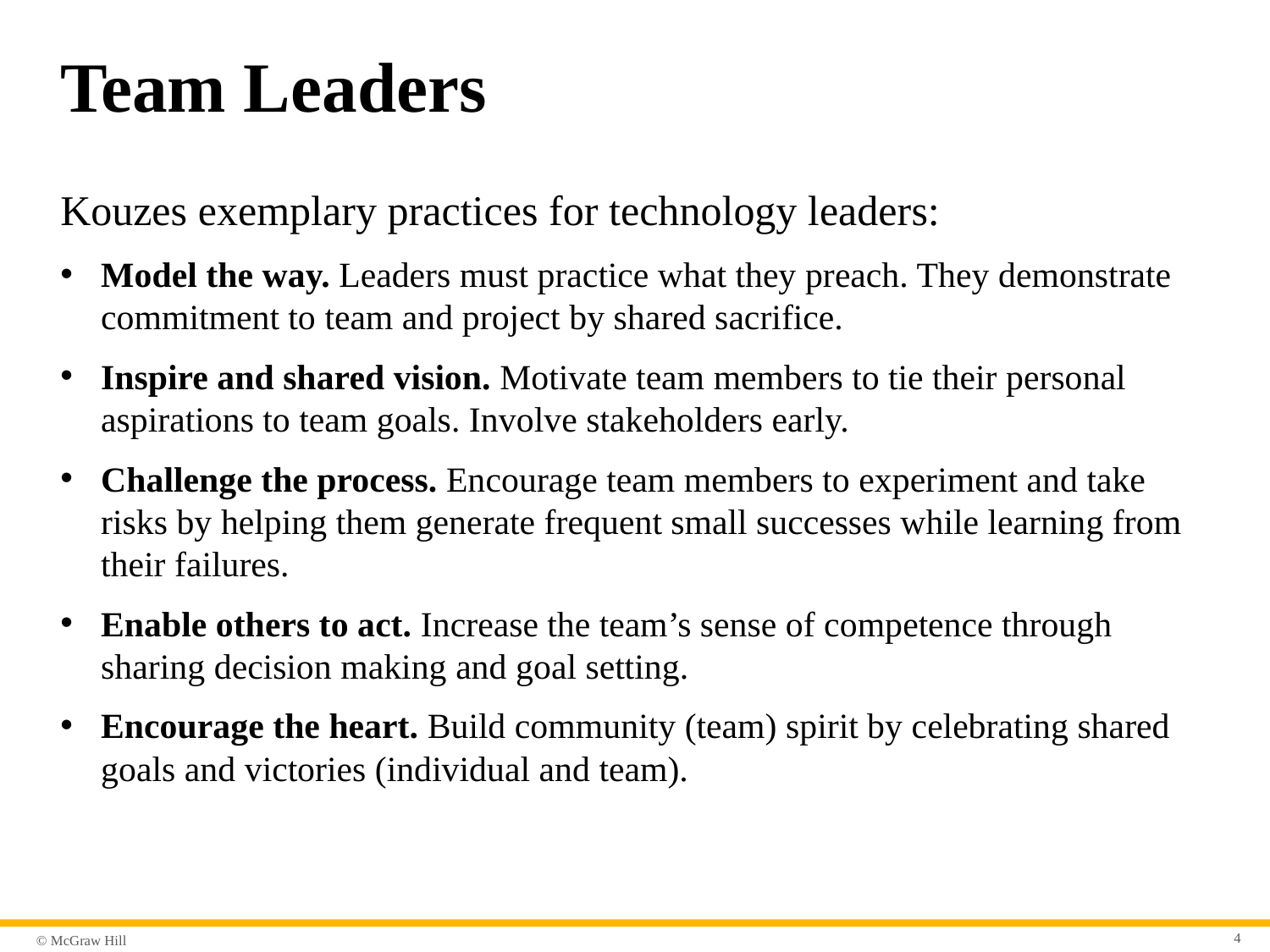

# Team Leaders
Kouzes exemplary practices for technology leaders:
Model the way. Leaders must practice what they preach. They demonstrate commitment to team and project by shared sacrifice.
Inspire and shared vision. Motivate team members to tie their personal aspirations to team goals. Involve stakeholders early.
Challenge the process. Encourage team members to experiment and take risks by helping them generate frequent small successes while learning from their failures.
Enable others to act. Increase the team’s sense of competence through sharing decision making and goal setting.
Encourage the heart. Build community (team) spirit by celebrating shared goals and victories (individual and team).
4